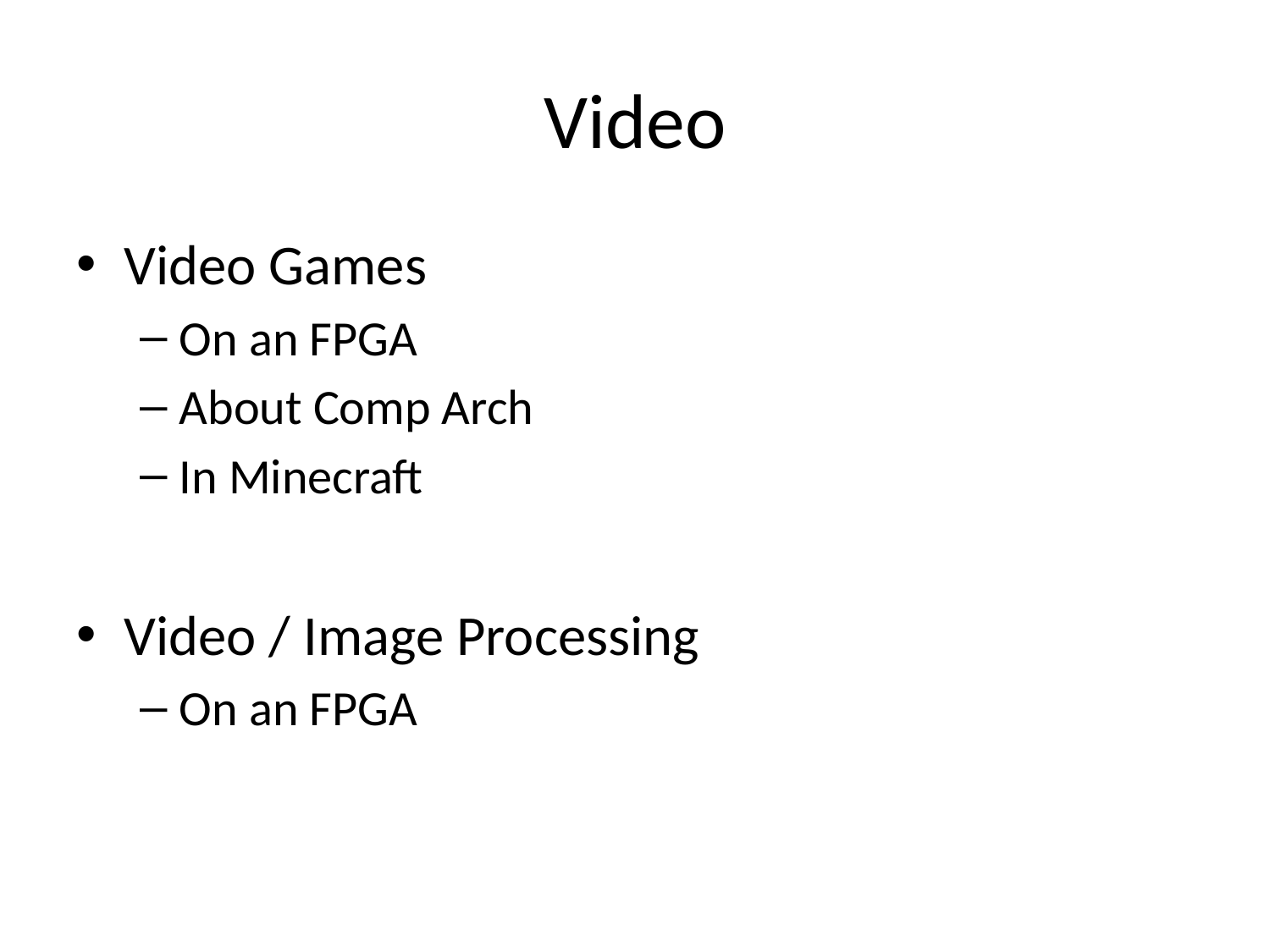

# Video
Video Games
On an FPGA
About Comp Arch
In Minecraft

Video / Image Processing
On an FPGA